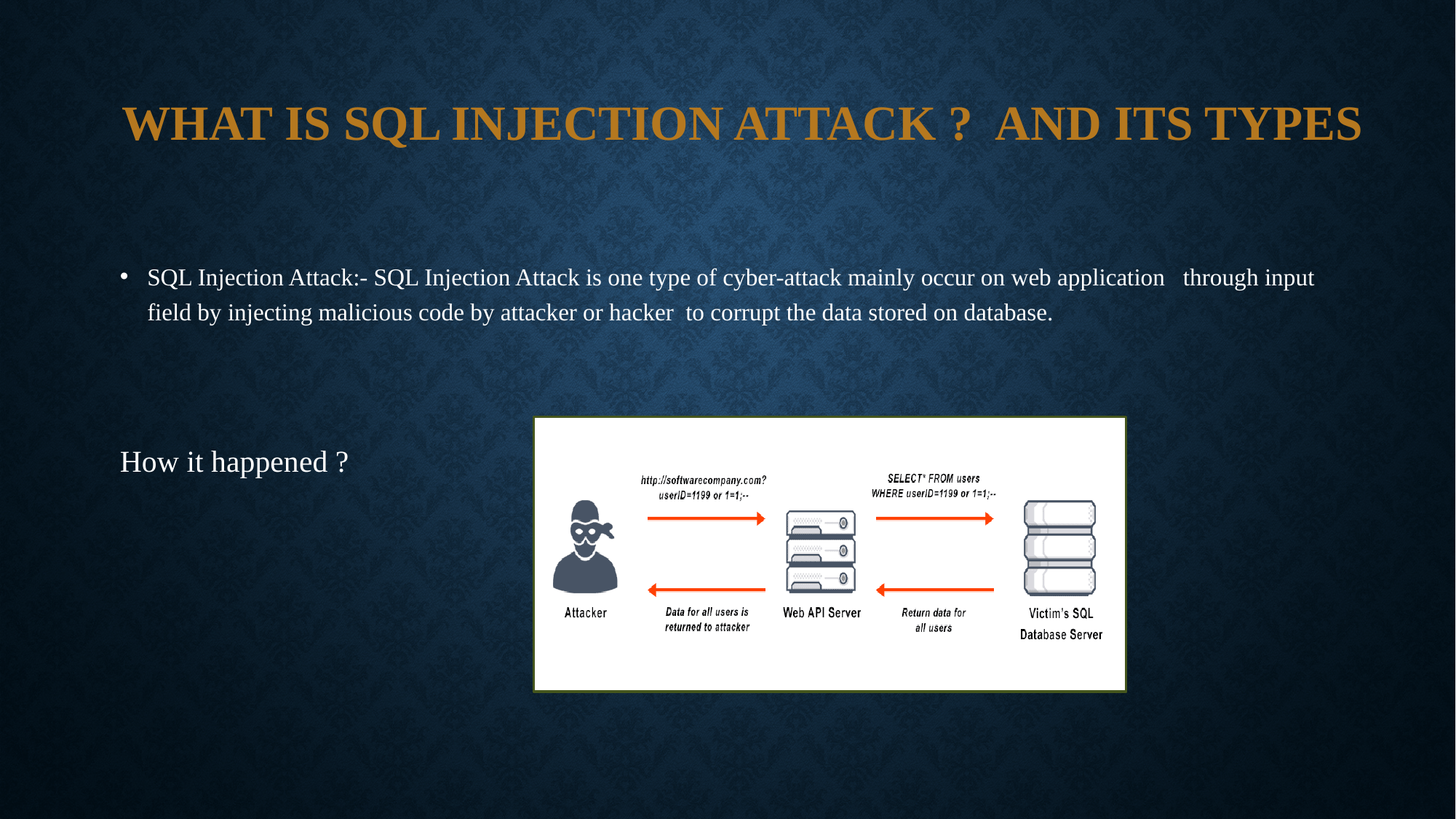

# What is SQL Injection Attack ?  And its types
SQL Injection Attack:- SQL Injection Attack is one type of cyber-attack mainly occur on web application   through input field by injecting malicious code by attacker or hacker  to corrupt the data stored on database.

How it happened ?